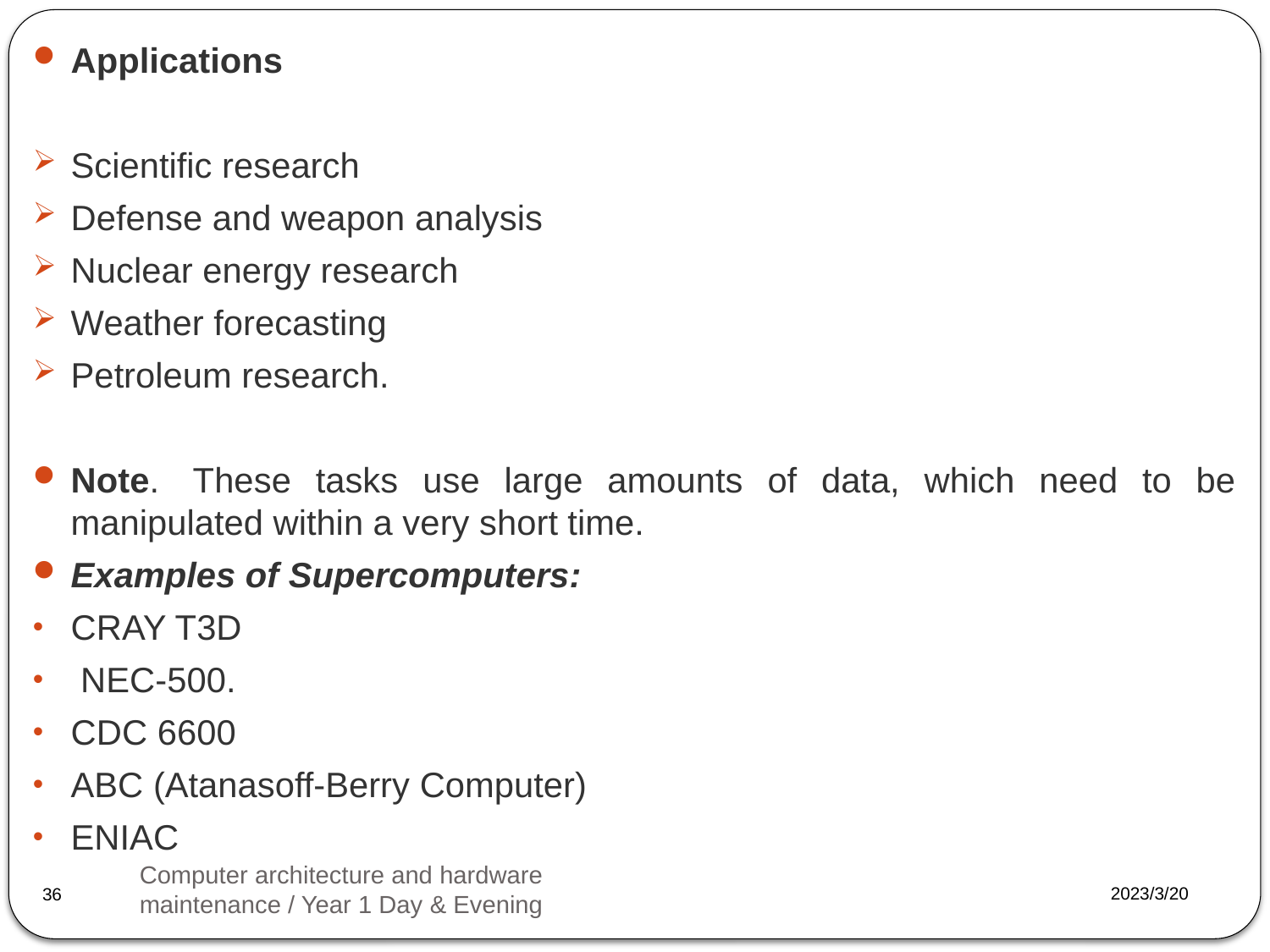

Applications

Scientific research
Defense and weapon analysis
Nuclear energy research
Weather forecasting
Petroleum research.

Note.  These tasks use large amounts of data, which need to be manipulated within a very short time.
Examples of Supercomputers:
CRAY T3D
 NEC-500.
CDC 6600
ABC (Atanasoff-Berry Computer)
ENIAC

Computer architecture and hardware maintenance / Year 1 Day & Evening
2023/3/20
36